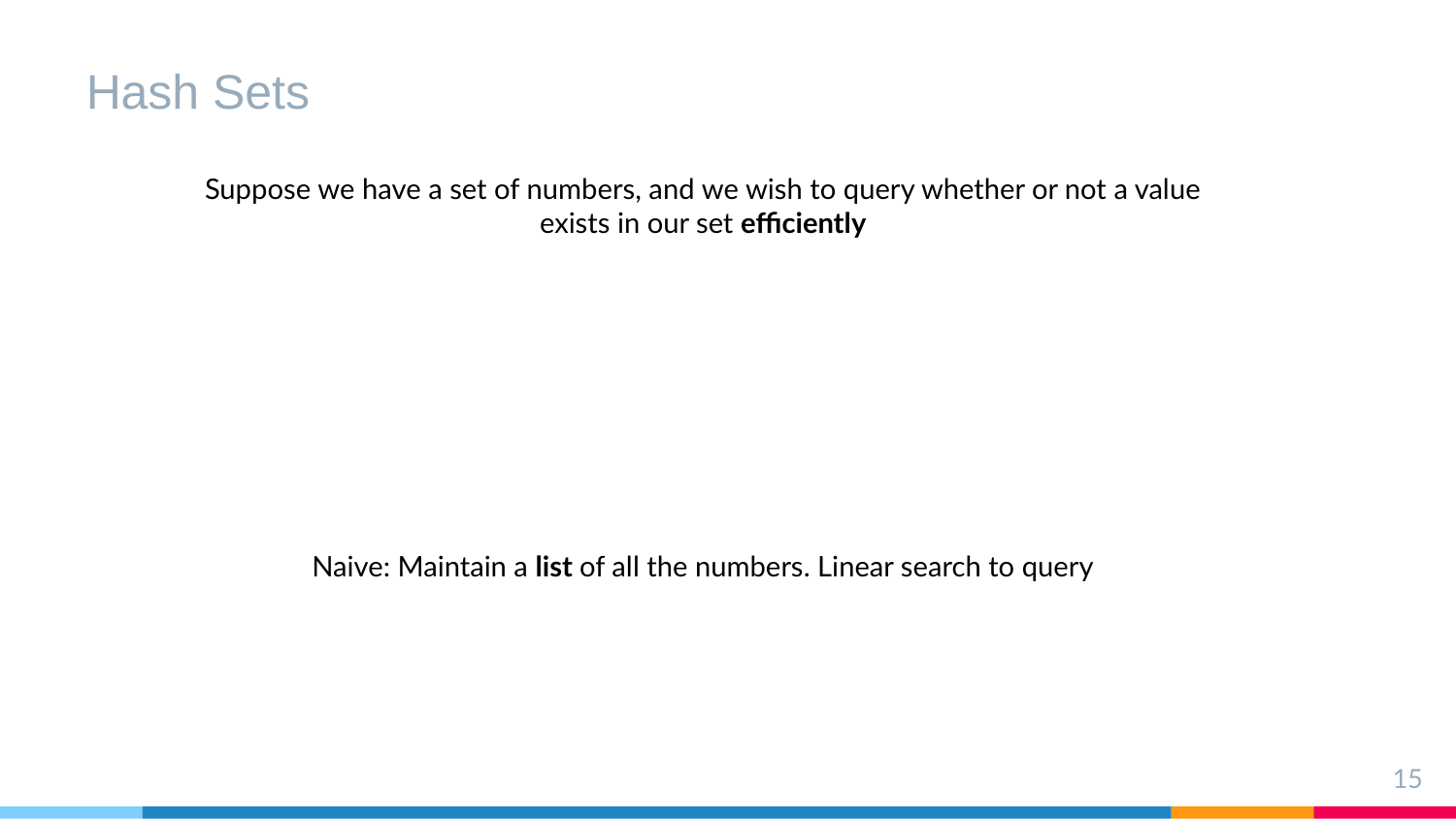

# Hash Sets
Suppose we have a set of numbers, and we wish to query whether or not a value exists in our set efficiently

Naive: Maintain a list of all the numbers. Linear search to query
15